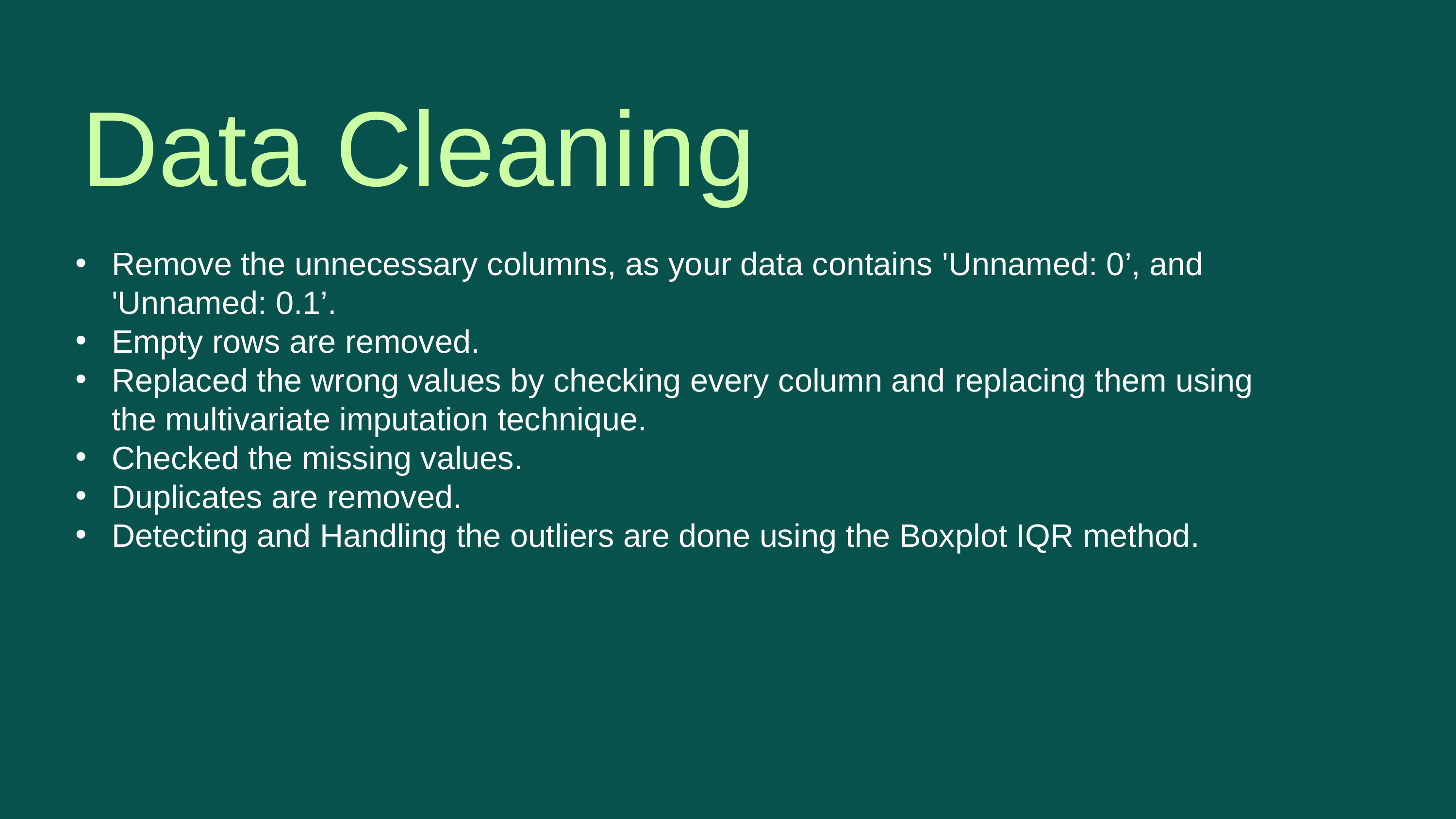

Data Cleaning
Remove the unnecessary columns, as your data contains 'Unnamed: 0’, and 'Unnamed: 0.1’.
Empty rows are removed.
Replaced the wrong values by checking every column and replacing them using the multivariate imputation technique.
Checked the missing values.
Duplicates are removed.
Detecting and Handling the outliers are done using the Boxplot IQR method.